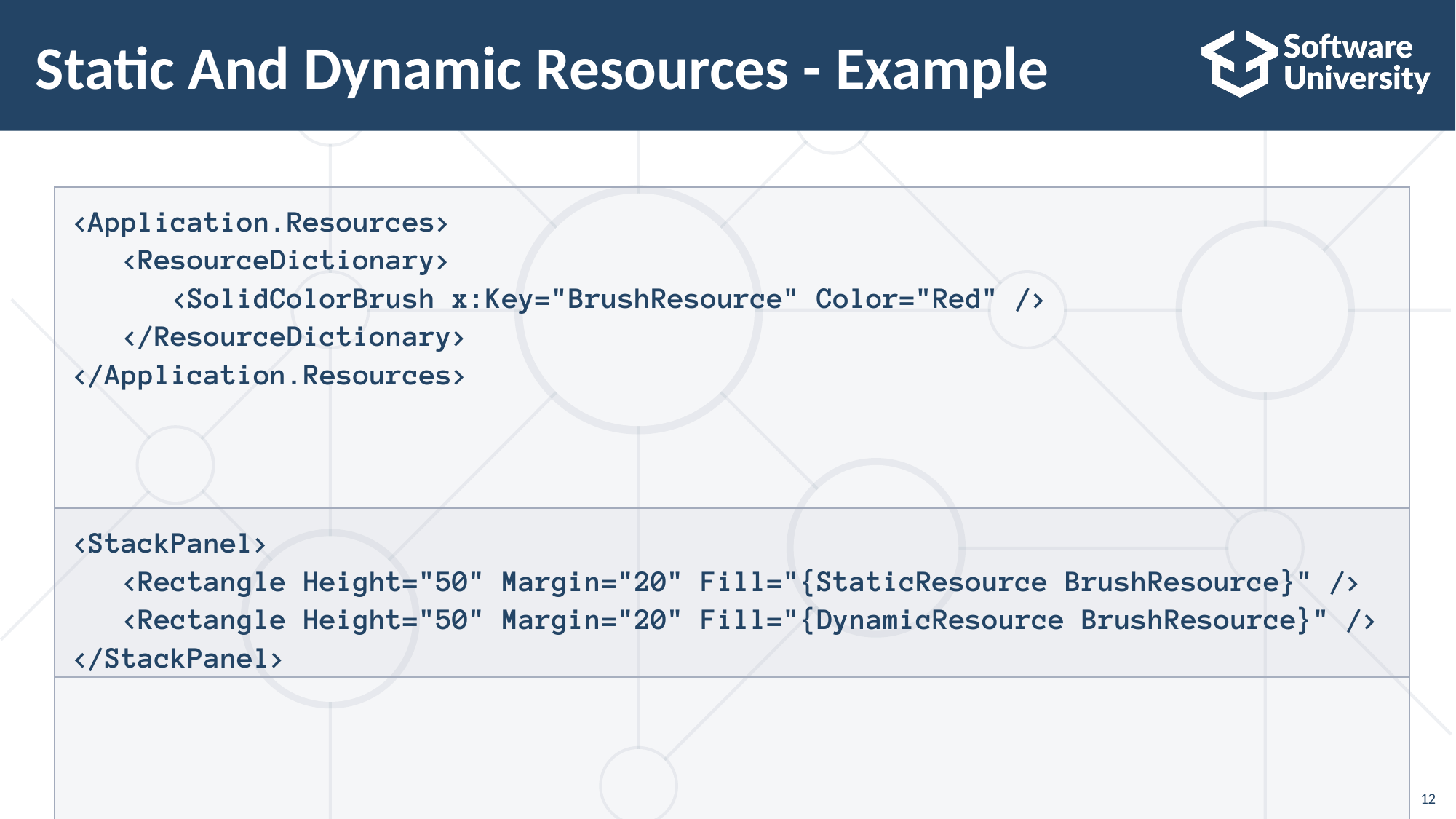

12
# Static And Dynamic Resources - Example
<Application.Resources>
   <ResourceDictionary>
      <SolidColorBrush x:Key="BrushResource" Color="Red" />
   </ResourceDictionary>
</Application.Resources>
<StackPanel>
   <Rectangle Height="50" Margin="20" Fill="{StaticResource BrushResource}" />
   <Rectangle Height="50" Margin="20" Fill="{DynamicResource BrushResource}" />
</StackPanel>